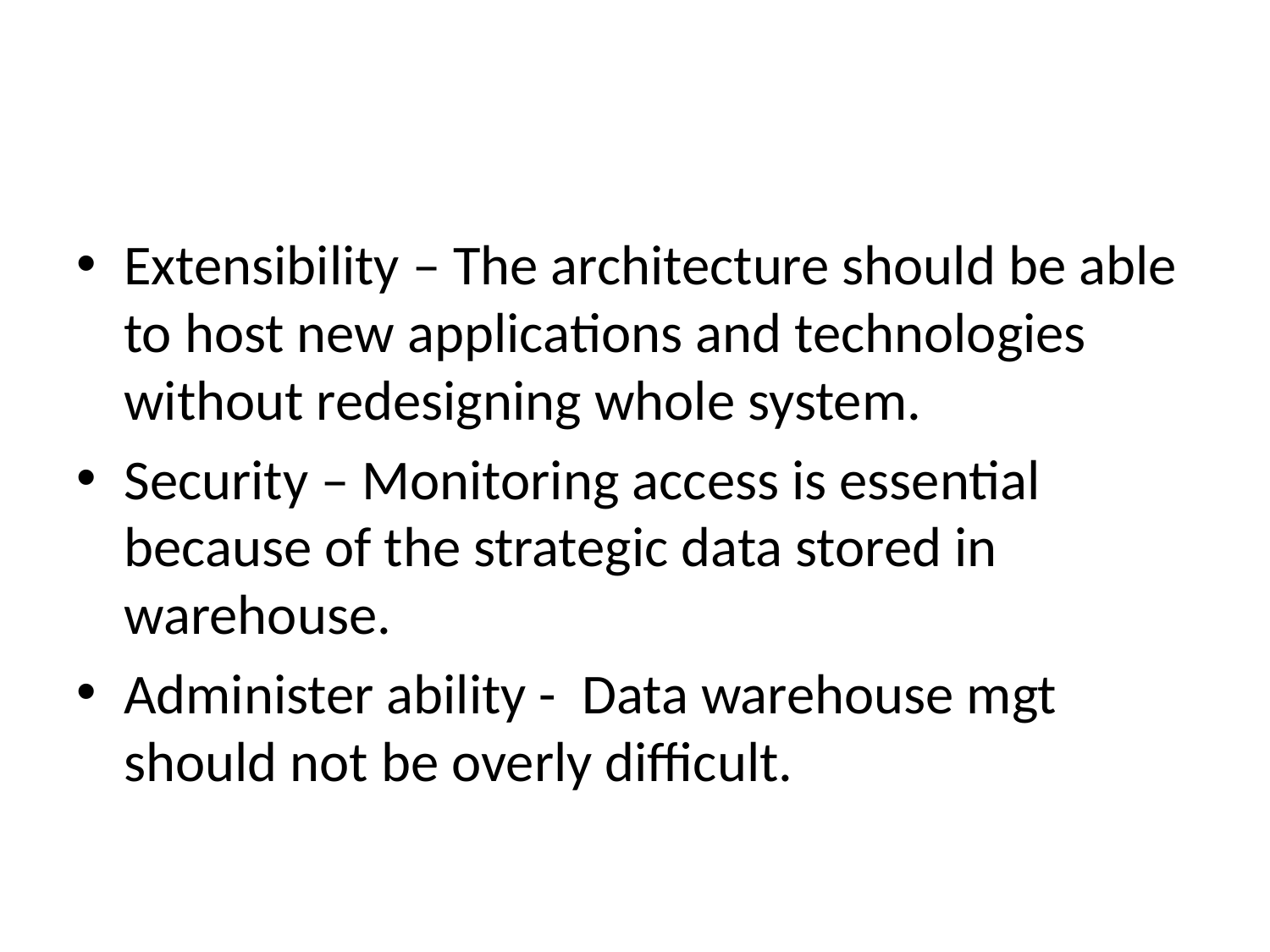

#
Extensibility – The architecture should be able to host new applications and technologies without redesigning whole system.
Security – Monitoring access is essential because of the strategic data stored in warehouse.
Administer ability -  Data warehouse mgt should not be overly difficult.